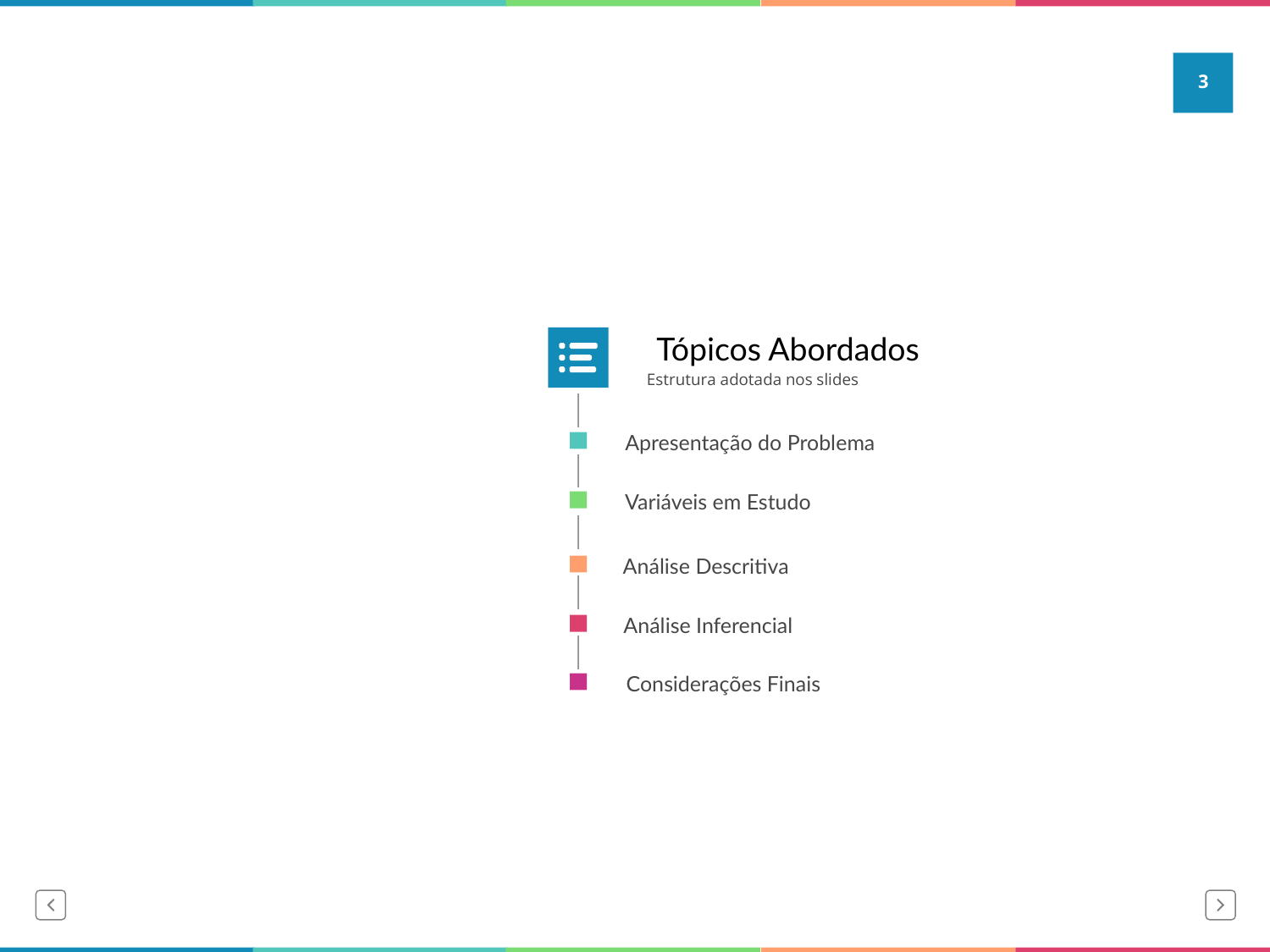

3
Tópicos Abordados
Estrutura adotada nos slides

Apresentação do Problema

Variáveis em Estudo

Análise Descritiva

Análise Inferencial

Considerações Finais